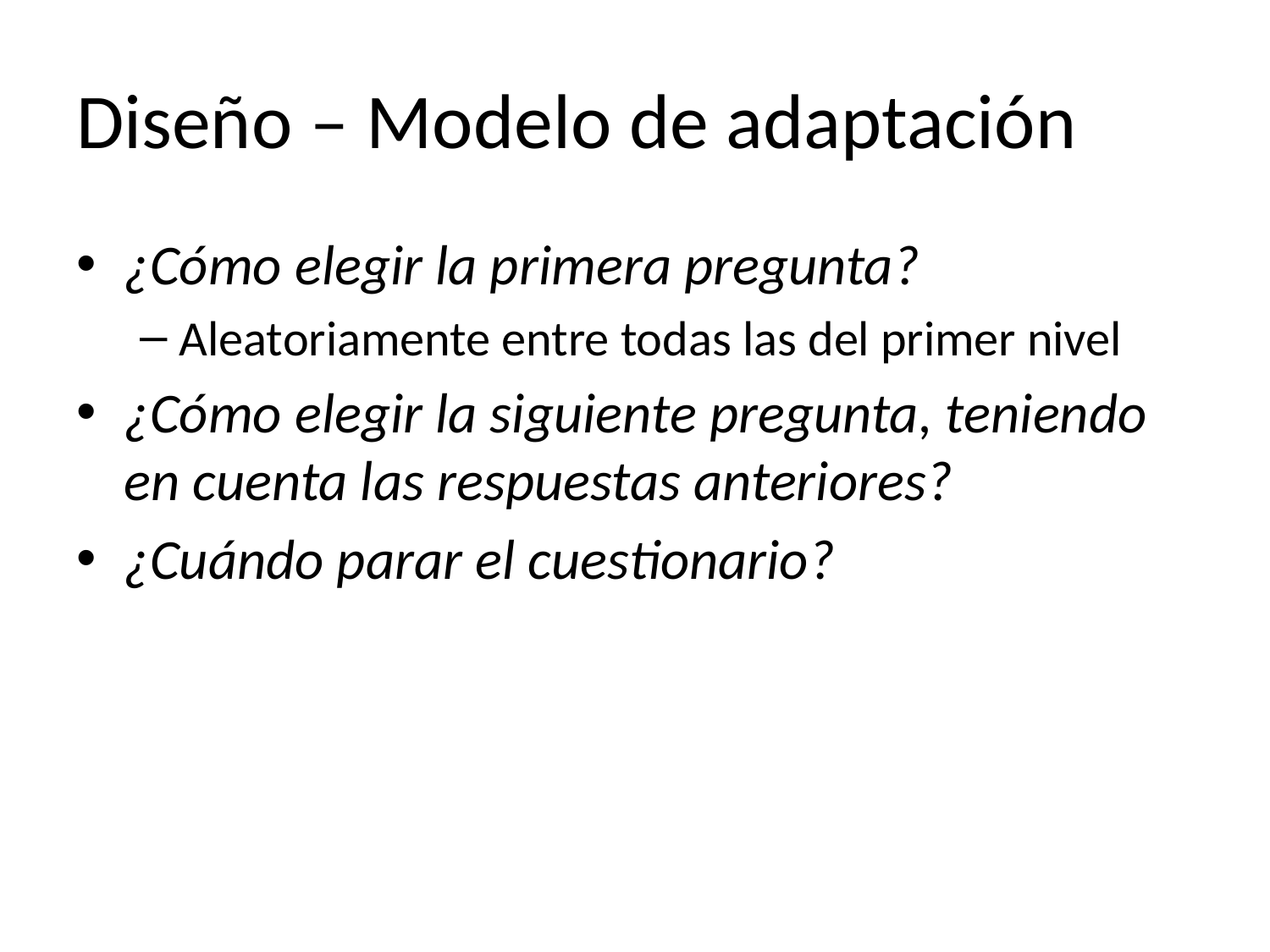

# Diseño – Modelo de adaptación
¿Cómo elegir la primera pregunta?
Aleatoriamente entre todas las del primer nivel
¿Cómo elegir la siguiente pregunta, teniendo en cuenta las respuestas anteriores?
¿Cuándo parar el cuestionario?